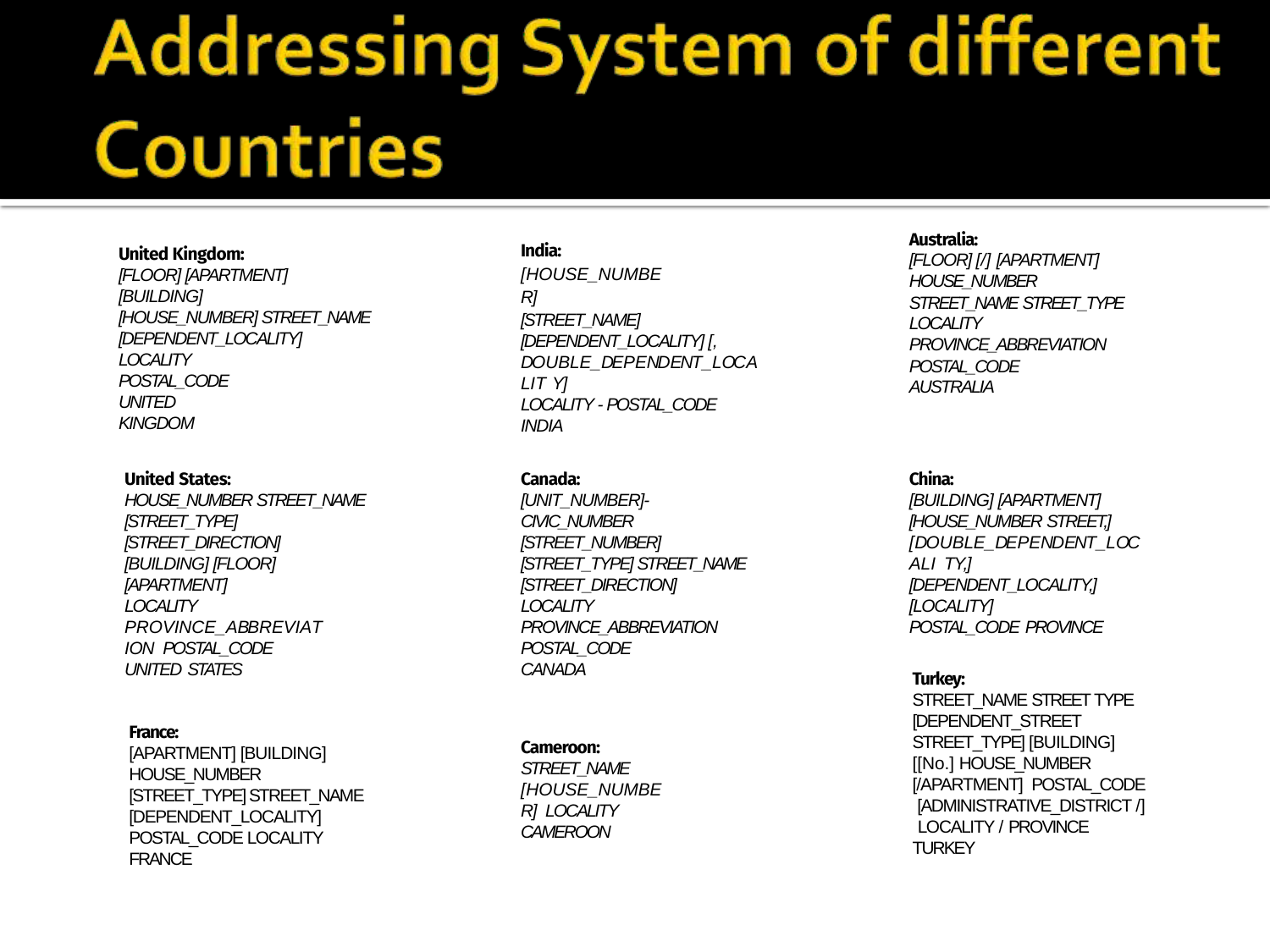

Australia:
[FLOOR] [/] [APARTMENT]  HOUSE_NUMBER  STREET_NAME STREET_TYPE  LOCALITY  PROVINCE_ABBREVIATION  POSTAL_CODE
AUSTRALIA
India:  [HOUSE_NUMBER]  [STREET_NAME]
[DEPENDENT_LOCALITY] [,  DOUBLE_DEPENDENT_LOCALIT  Y]
LOCALITY - POSTAL_CODE  INDIA
United Kingdom:  [FLOOR] [APARTMENT]  [BUILDING]
[HOUSE_NUMBER] STREET_NAME  [DEPENDENT_LOCALITY]  LOCALITY
POSTAL_CODE  UNITED KINGDOM
United States:
HOUSE_NUMBER STREET_NAME  [STREET_TYPE]  [STREET_DIRECTION]  [BUILDING] [FLOOR]  [APARTMENT]
LOCALITY  PROVINCE_ABBREVIATION  POSTAL_CODE
UNITED STATES
Canada:  [UNIT_NUMBER]-  CIVIC_NUMBER  [STREET_NUMBER]
[STREET_TYPE] STREET_NAME  [STREET_DIRECTION]  LOCALITY  PROVINCE_ABBREVIATION  POSTAL_CODE
CANADA
China:
[BUILDING] [APARTMENT]  [HOUSE_NUMBER STREET,]  [DOUBLE_DEPENDENT_LOCALI  TY,] [DEPENDENT_LOCALITY,]  [LOCALITY]
POSTAL_CODE PROVINCE
Turkey:
STREET_NAME STREET TYPE  [DEPENDENT_STREET  STREET_TYPE] [BUILDING]  [[No.] HOUSE_NUMBER  [/APARTMENT]  POSTAL_CODE  [ADMINISTRATIVE_DISTRICT /]  LOCALITY / PROVINCE  TURKEY
France:
[APARTMENT] [BUILDING]  HOUSE_NUMBER  [STREET_TYPE] STREET_NAME  [DEPENDENT_LOCALITY]  POSTAL_CODE LOCALITY  FRANCE
Cameroon:  STREET_NAME  [HOUSE_NUMBER]  LOCALITY  CAMEROON